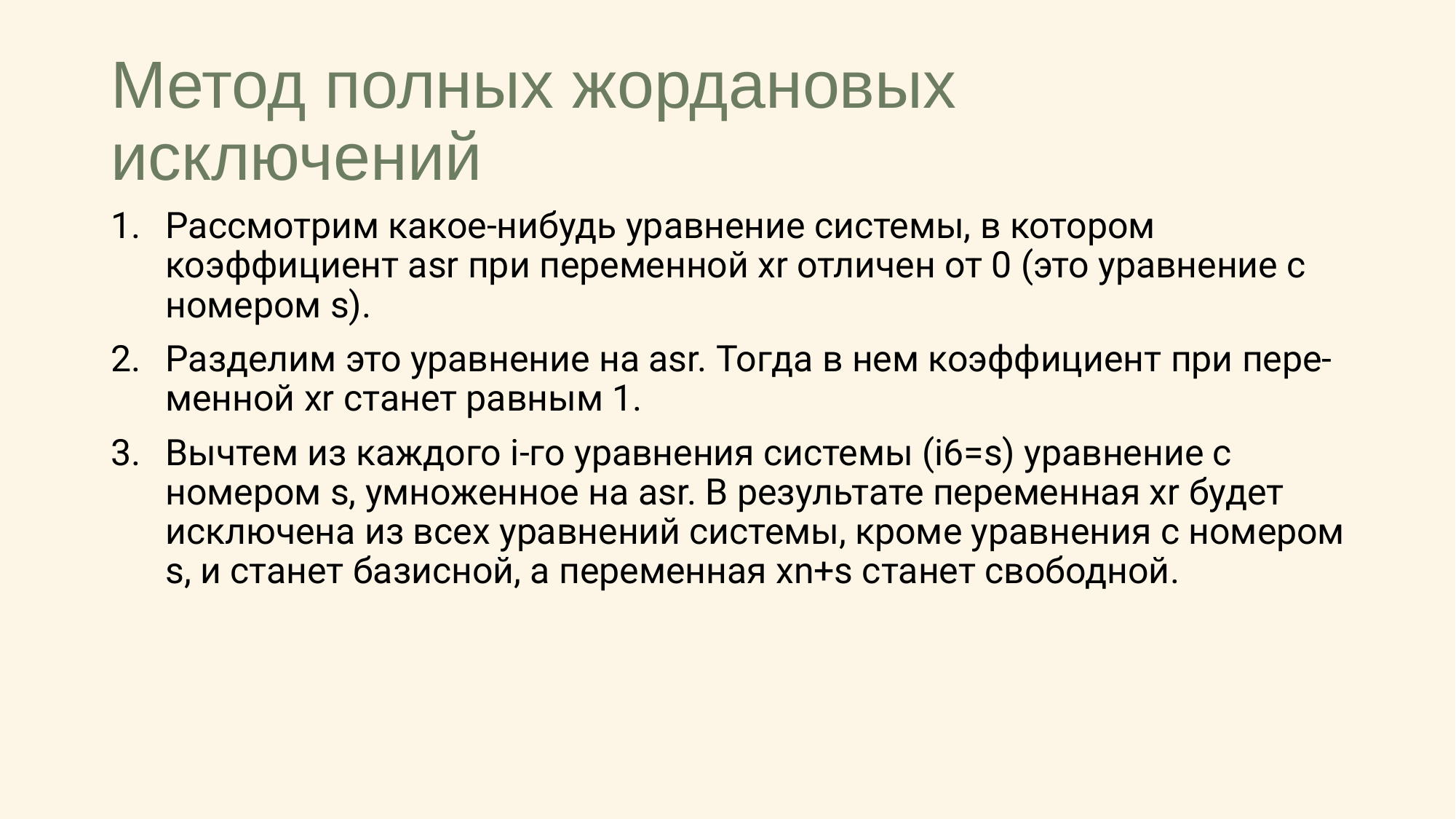

# Метод полных жордановых исключений
Рассмотрим какое-нибудь уравнение системы, в котором коэффициент asr при переменной xr отличен от 0 (это уравнение с номером s).
Разделим это уравнение на asr. Тогда в нем коэффициент при пере- менной xr станет равным 1.
Вычтем из каждого i-го уравнения системы (i6=s) уравнение с номером s, умноженное на asr. В результате переменная xr будет исключена из всех уравнений системы, кроме уравнения с номером s, и станет базисной, а переменная xn+s станет свободной.